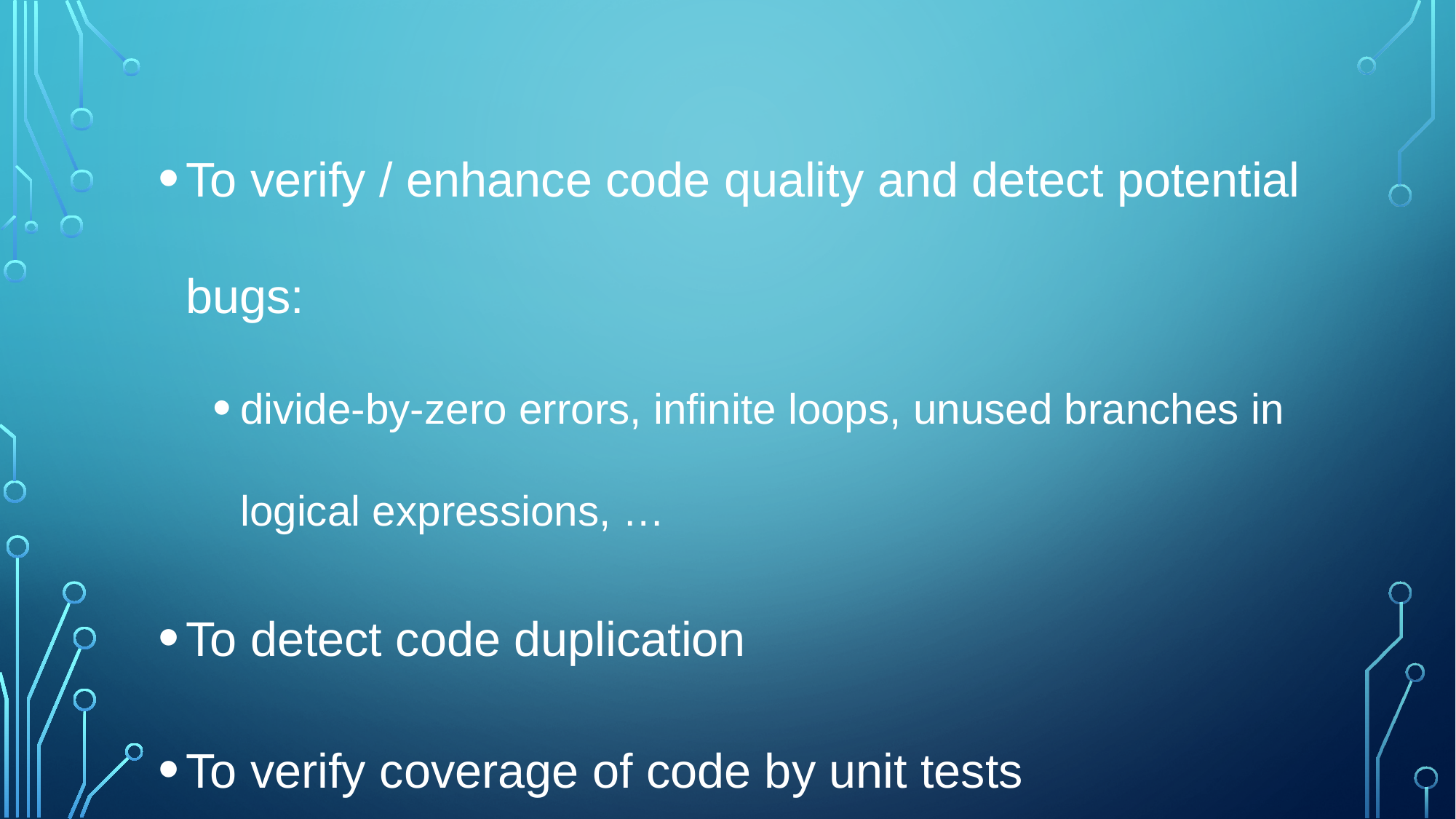

To verify / enhance code quality and detect potential bugs:
divide-by-zero errors, infinite loops, unused branches in logical expressions, …
To detect code duplication
To verify coverage of code by unit tests